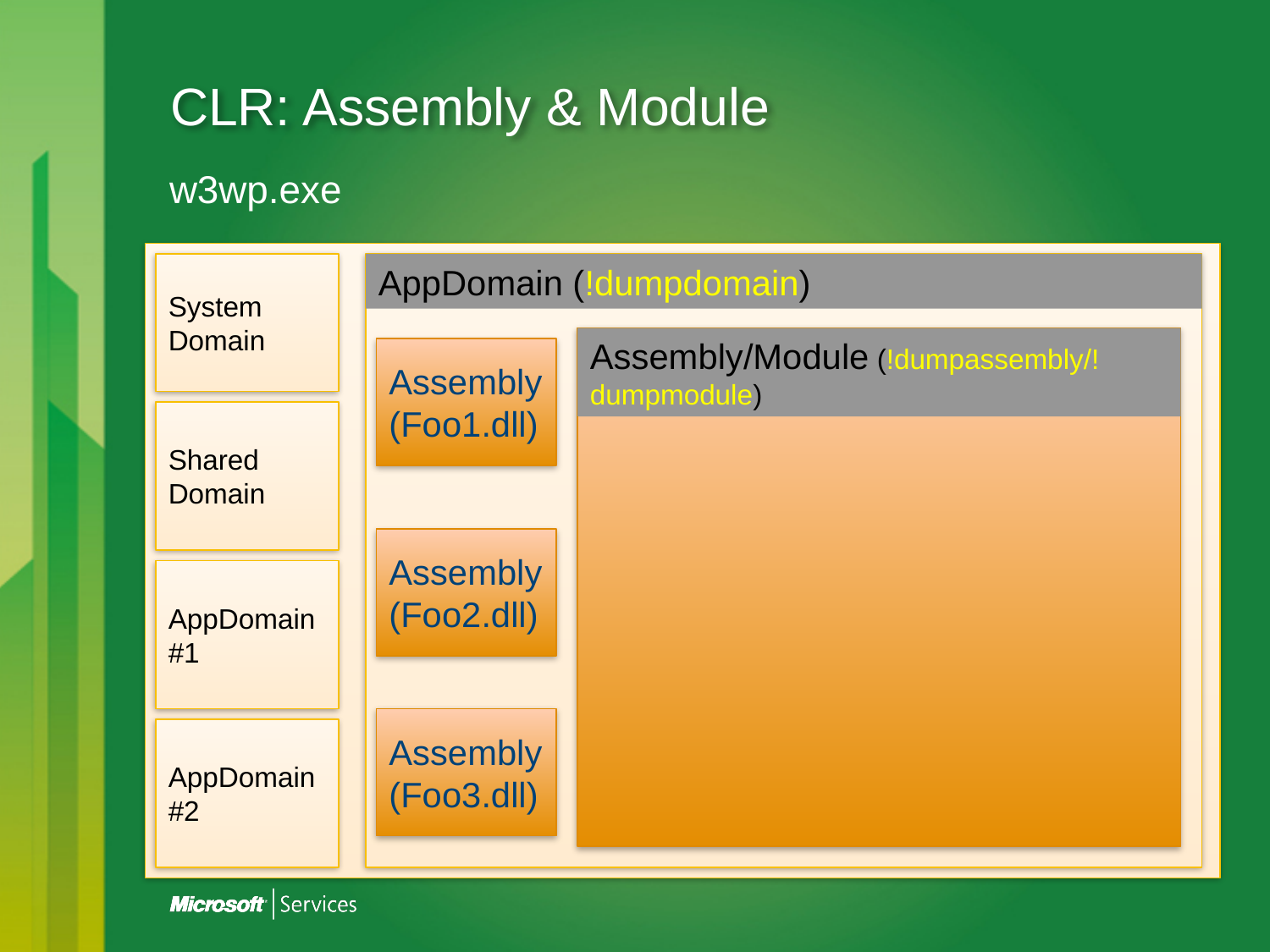

# CLR: Assembly & Module
w3wp.exe

System
Domain

AppDomain (!dumpdomain)

Assembly/Module (!dumpassembly/!dumpmodule)
Assembly
(Foo1.dll)
Shared
Domain
Assembly
(Foo2.dll)
AppDomain
#1
Assembly
(Foo3.dll)
AppDomain
#2